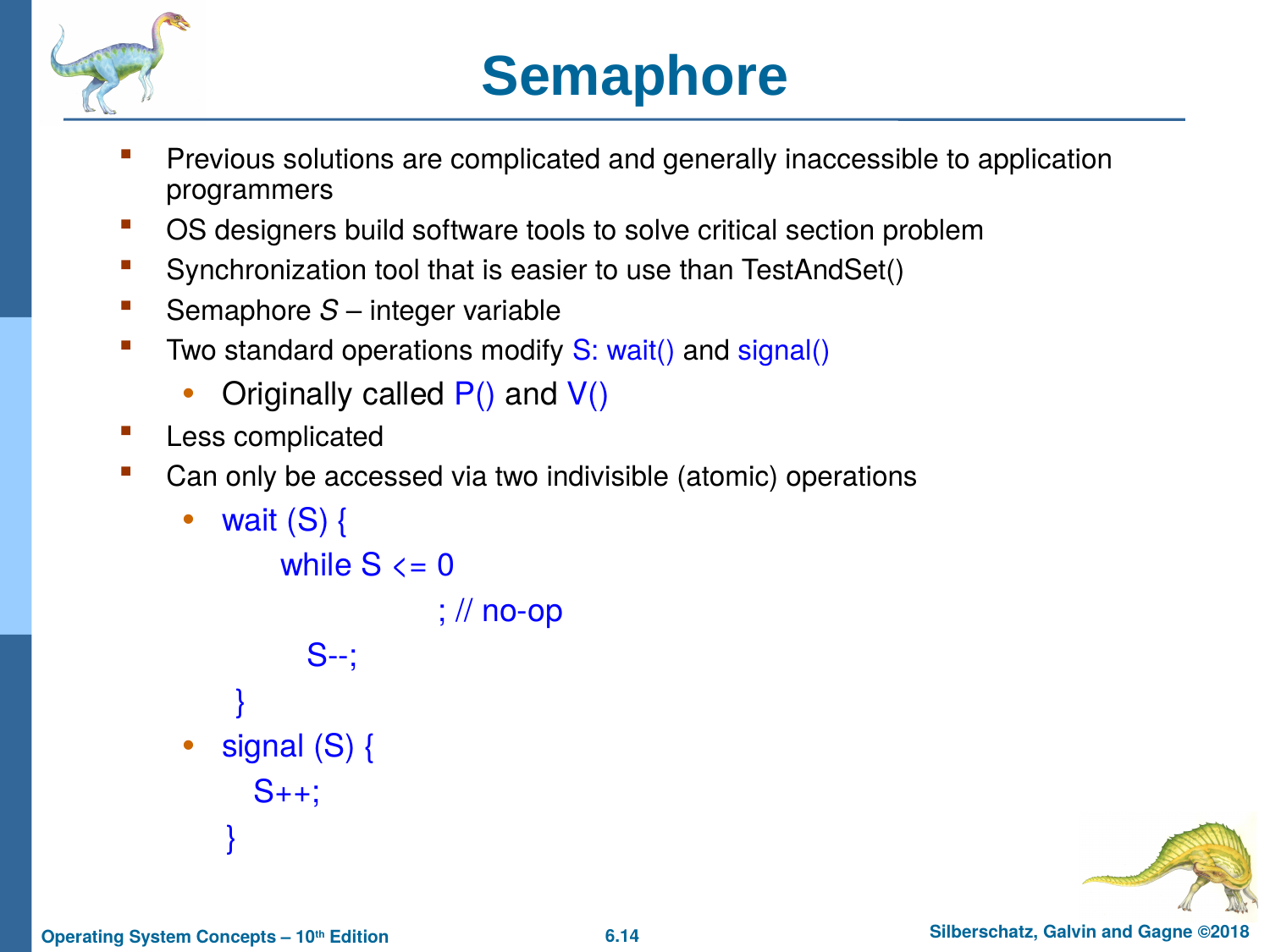

# Semaphore
Previous solutions are complicated and generally inaccessible to application programmers
OS designers build software tools to solve critical section problem
Synchronization tool that is easier to use than TestAndSet()
Semaphore S – integer variable
Two standard operations modify S: wait() and signal()
Originally called P() and V()
Less complicated
Can only be accessed via two indivisible (atomic) operations
wait (S) {
           while S <= 0
		          ; // no-op
              S--;
      }
signal (S) {
        S++;
     }